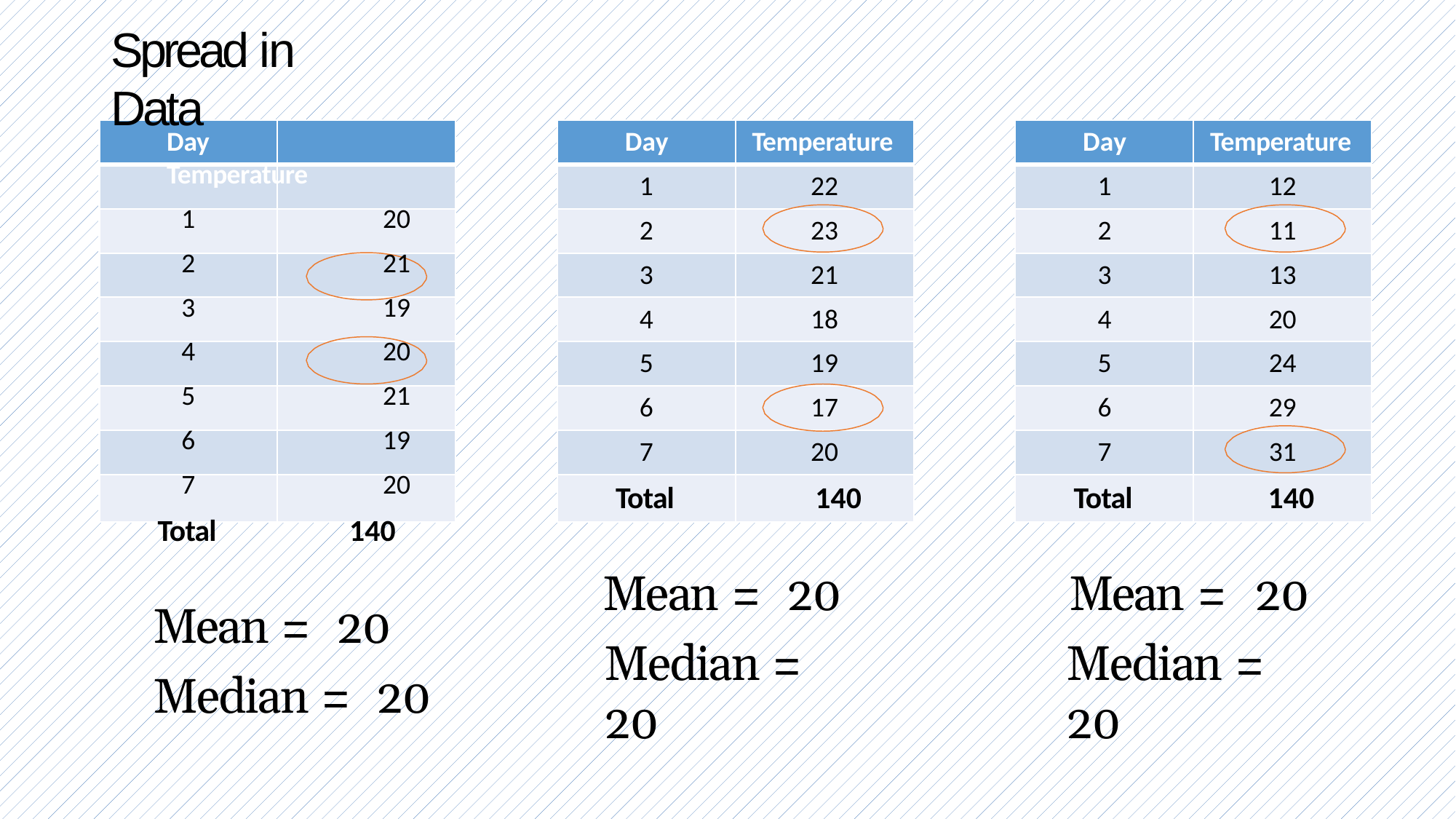

# Spread in Data

Day	Temperature
1	20
2	21
3	19
4	20
5	21
6	19
7	20
Total	140

Mean =	20
Median =	20

Day
Temperature
Day
Temperature
1
22
1
12

2
23
2
11
3
21
3
13
4
18
4
20
5
19
5
24
6
17
6
29
7
20
7
31
Total	140

Mean =	20
Median =	20
Total	140

Mean =	20
Median =	20